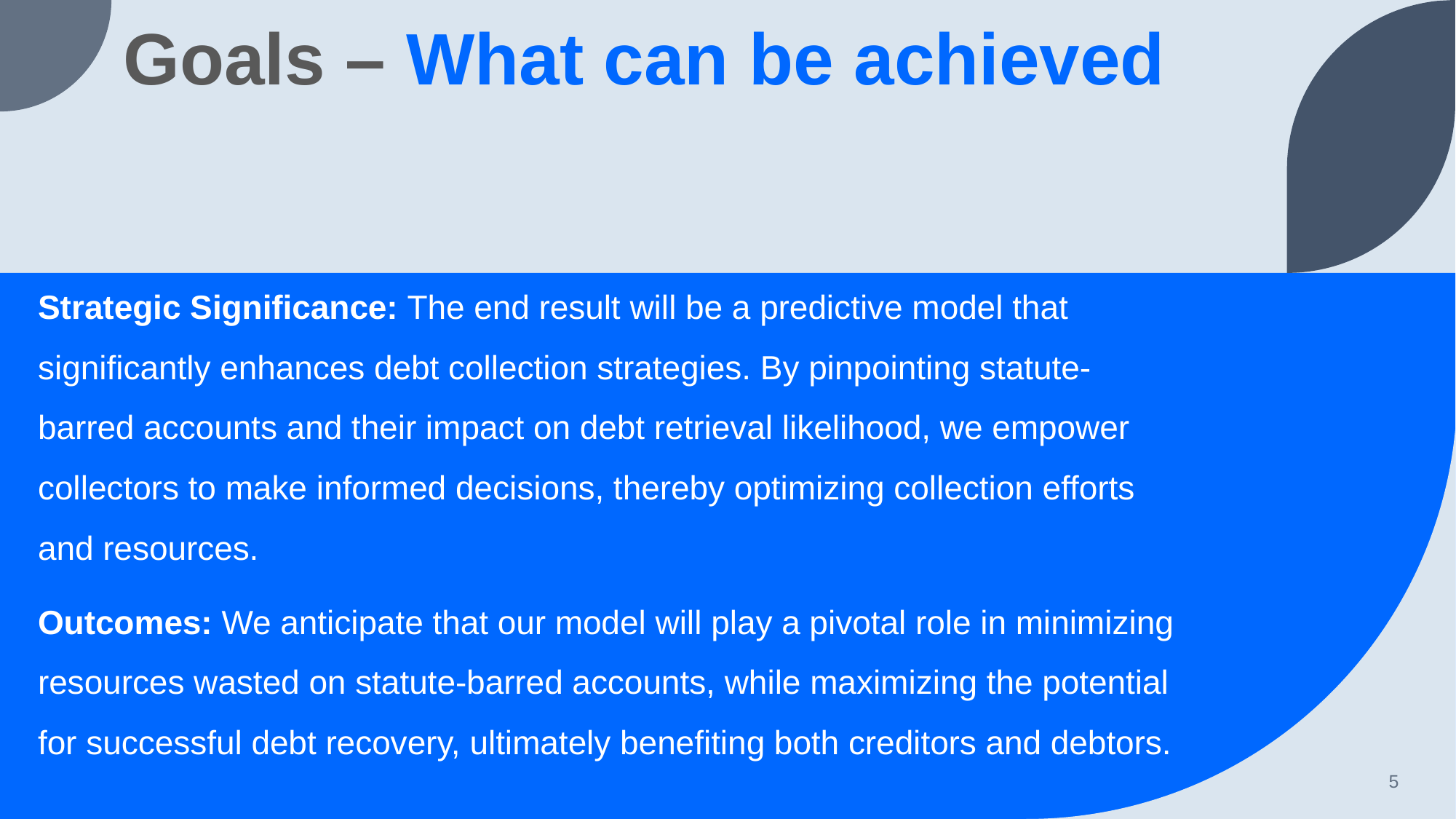

# Goals – What can be achieved
Strategic Significance: The end result will be a predictive model that significantly enhances debt collection strategies. By pinpointing statute-barred accounts and their impact on debt retrieval likelihood, we empower collectors to make informed decisions, thereby optimizing collection efforts and resources.
Outcomes: We anticipate that our model will play a pivotal role in minimizing resources wasted on statute-barred accounts, while maximizing the potential for successful debt recovery, ultimately benefiting both creditors and debtors.

5